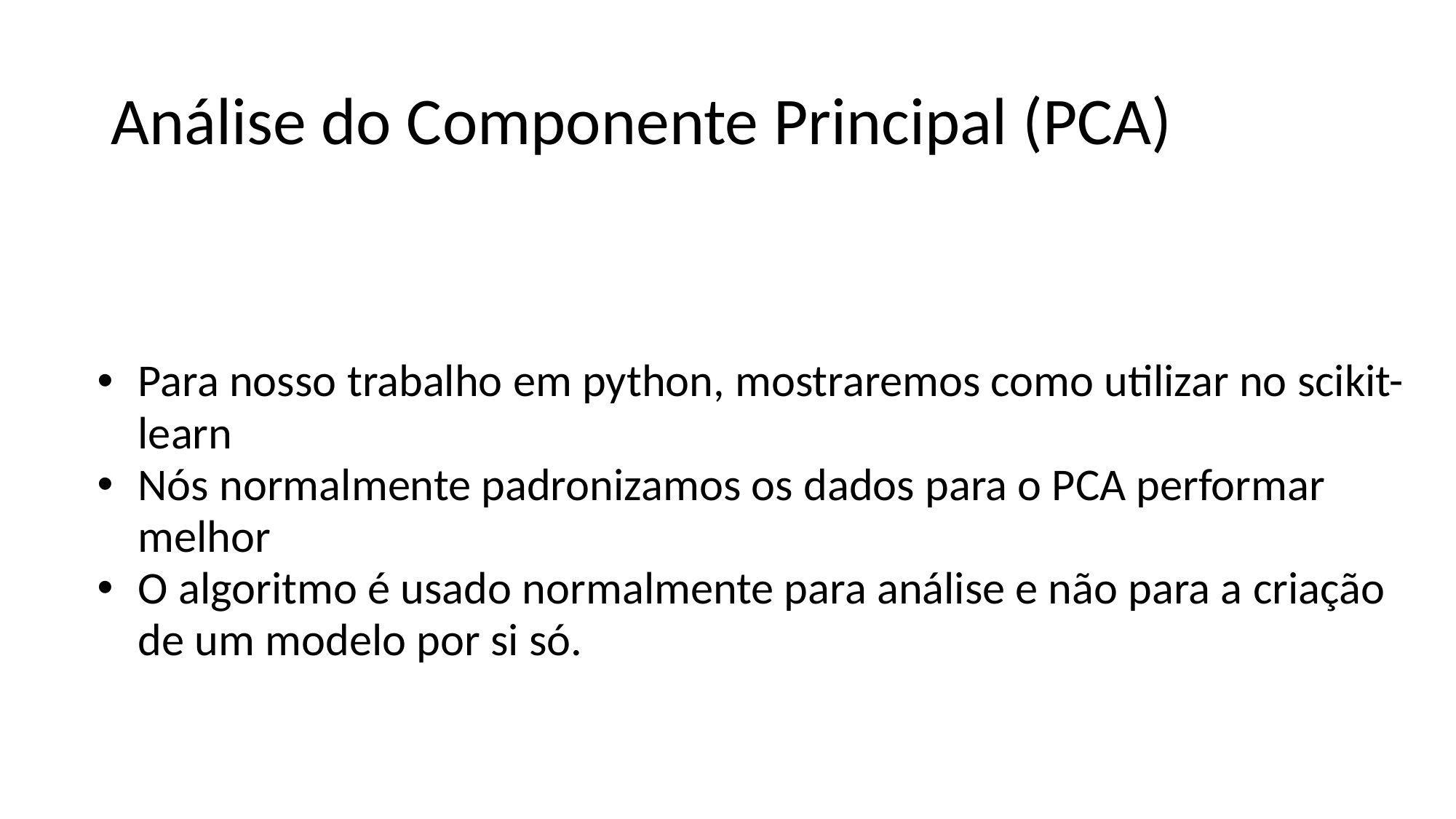

# Análise do Componente Principal (PCA)
Para nosso trabalho em python, mostraremos como utilizar no scikit-learn
Nós normalmente padronizamos os dados para o PCA performar melhor
O algoritmo é usado normalmente para análise e não para a criação de um modelo por si só.